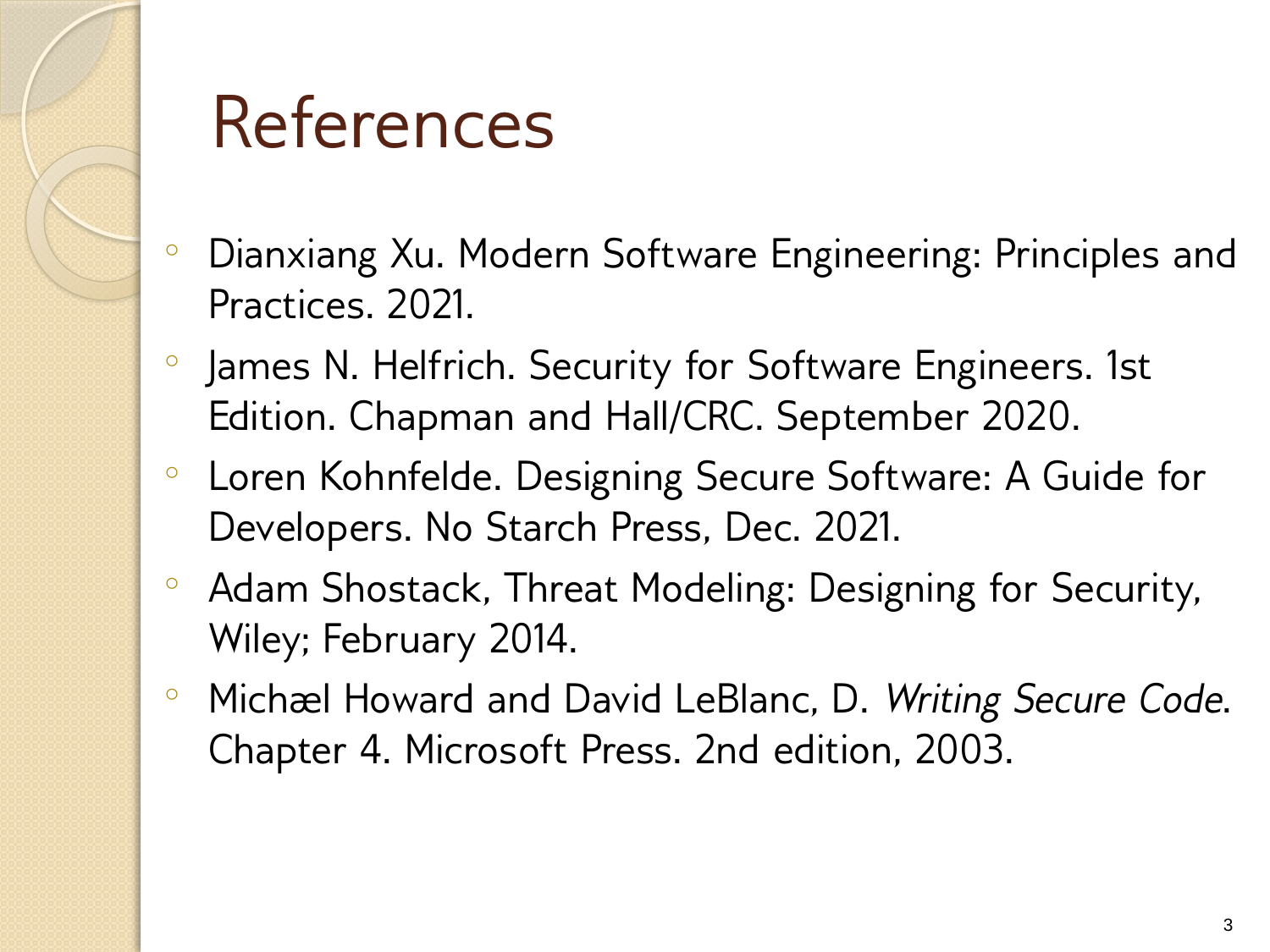

# References
Dianxiang Xu. Modern Software Engineering: Principles and Practices. 2021.
James N. Helfrich. Security for Software Engineers. 1st Edition. Chapman and Hall/CRC. September 2020.
Loren Kohnfelde. Designing Secure Software: A Guide for Developers. No Starch Press, Dec. 2021.
Adam Shostack, Threat Modeling: Designing for Security, Wiley; February 2014.
Michael Howard and David LeBlanc, D. Writing Secure Code. Chapter 4. Microsoft Press. 2nd edition, 2003.
3